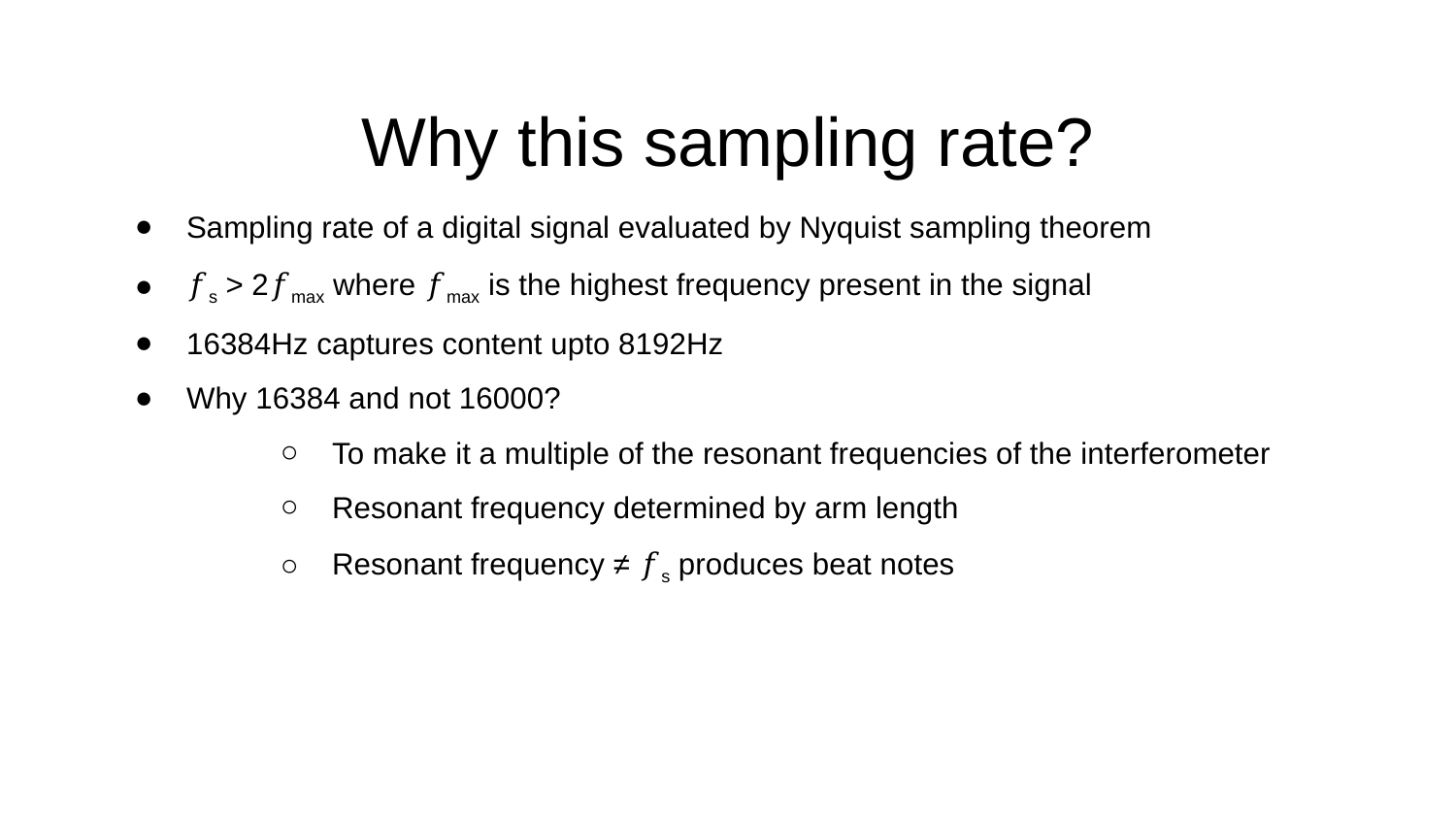

Why this sampling rate?
Sampling rate of a digital signal evaluated by Nyquist sampling theorem
𝑓s > 2𝑓max where 𝑓max is the highest frequency present in the signal
16384Hz captures content upto 8192Hz
Why 16384 and not 16000?
To make it a multiple of the resonant frequencies of the interferometer
Resonant frequency determined by arm length
Resonant frequency ≠ 𝑓s produces beat notes